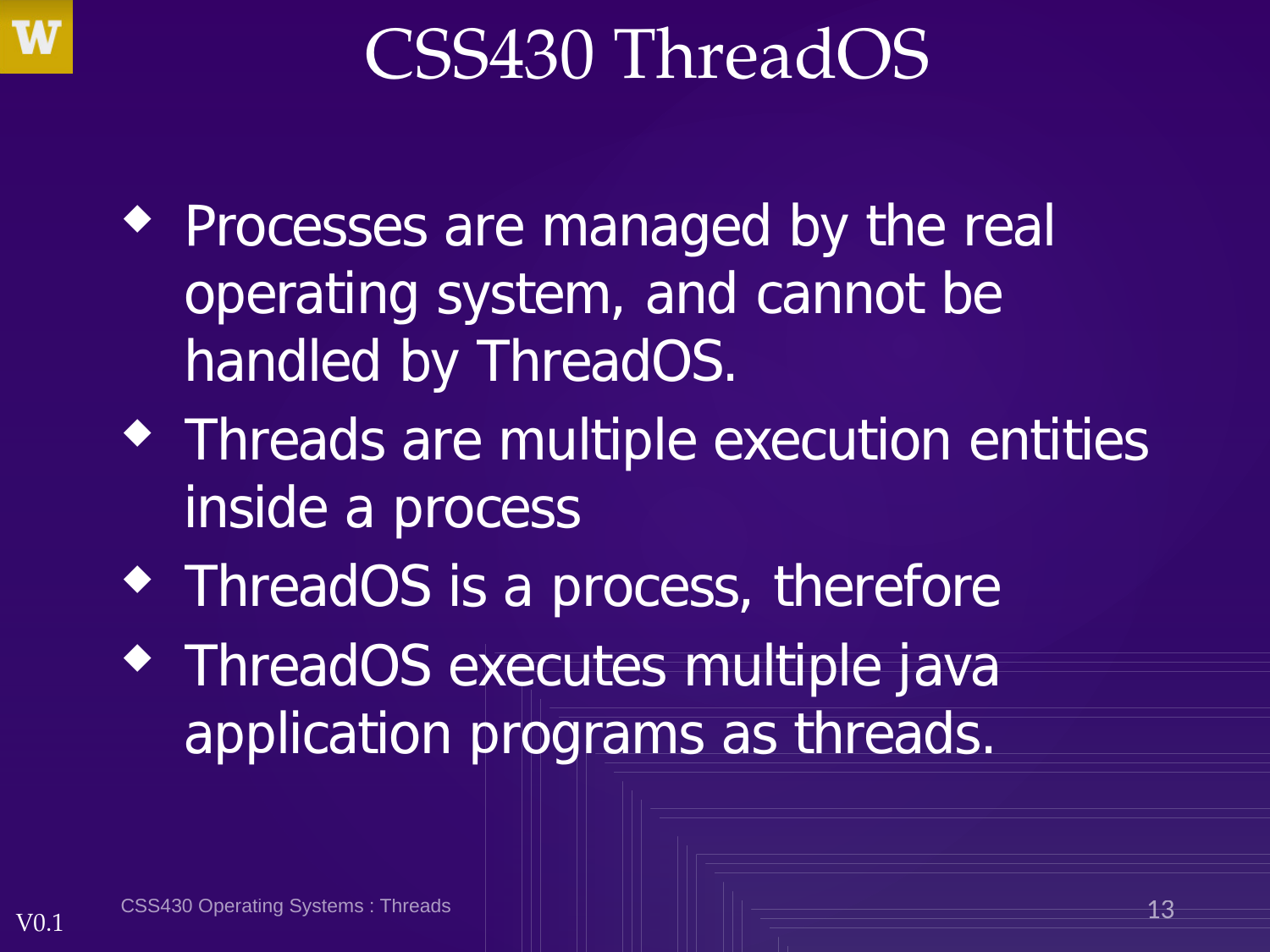

# CSS430 ThreadOS
Processes are managed by the real operating system, and cannot be handled by ThreadOS.
Threads are multiple execution entities inside a process
ThreadOS is a process, therefore
ThreadOS executes multiple java application programs as threads.
CSS430 Operating Systems : Threads
13